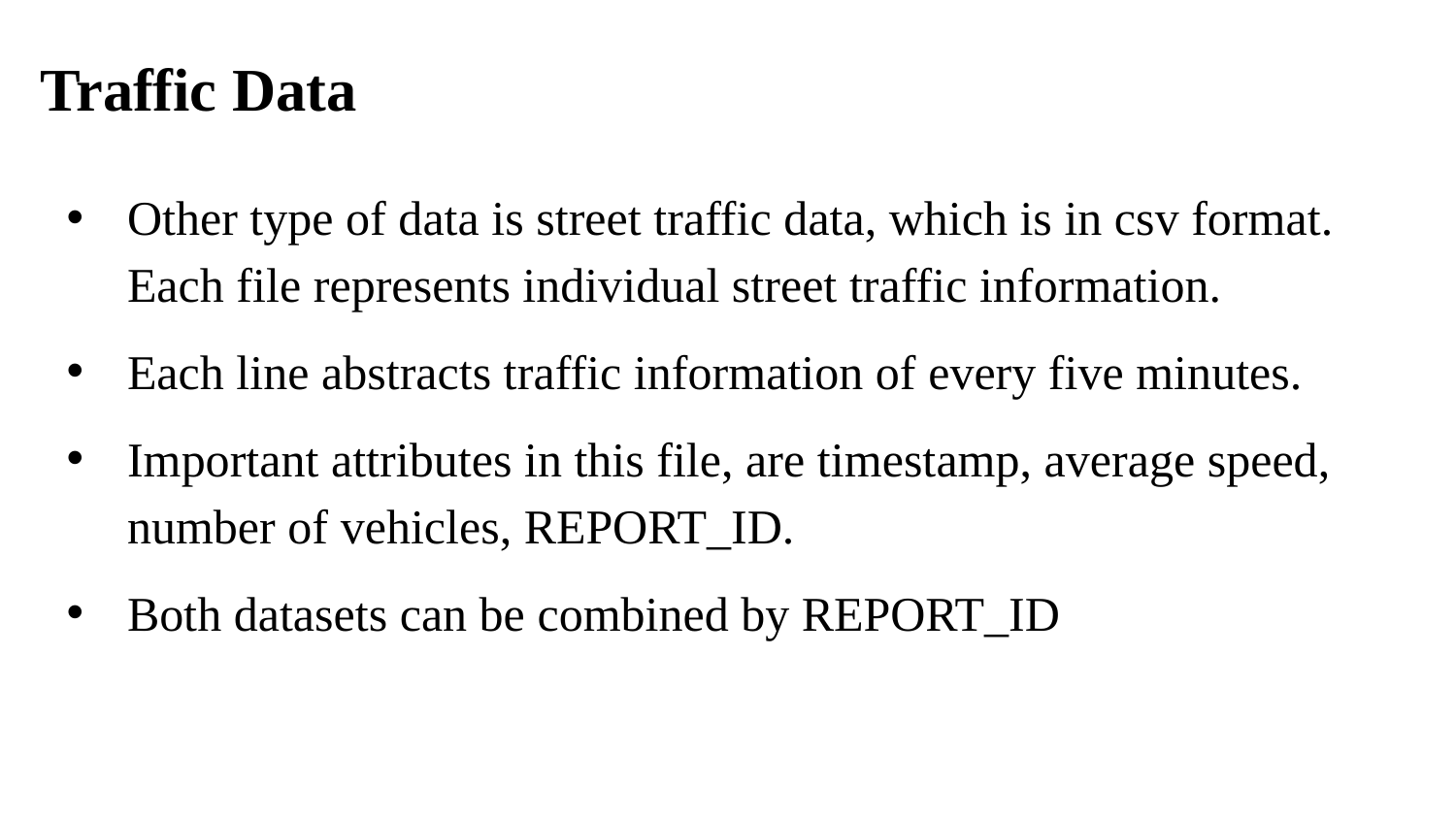

Traffic Data
Other type of data is street traffic data, which is in csv format. Each file represents individual street traffic information.
Each line abstracts traffic information of every five minutes.
Important attributes in this file, are timestamp, average speed, number of vehicles, REPORT_ID.
Both datasets can be combined by REPORT_ID